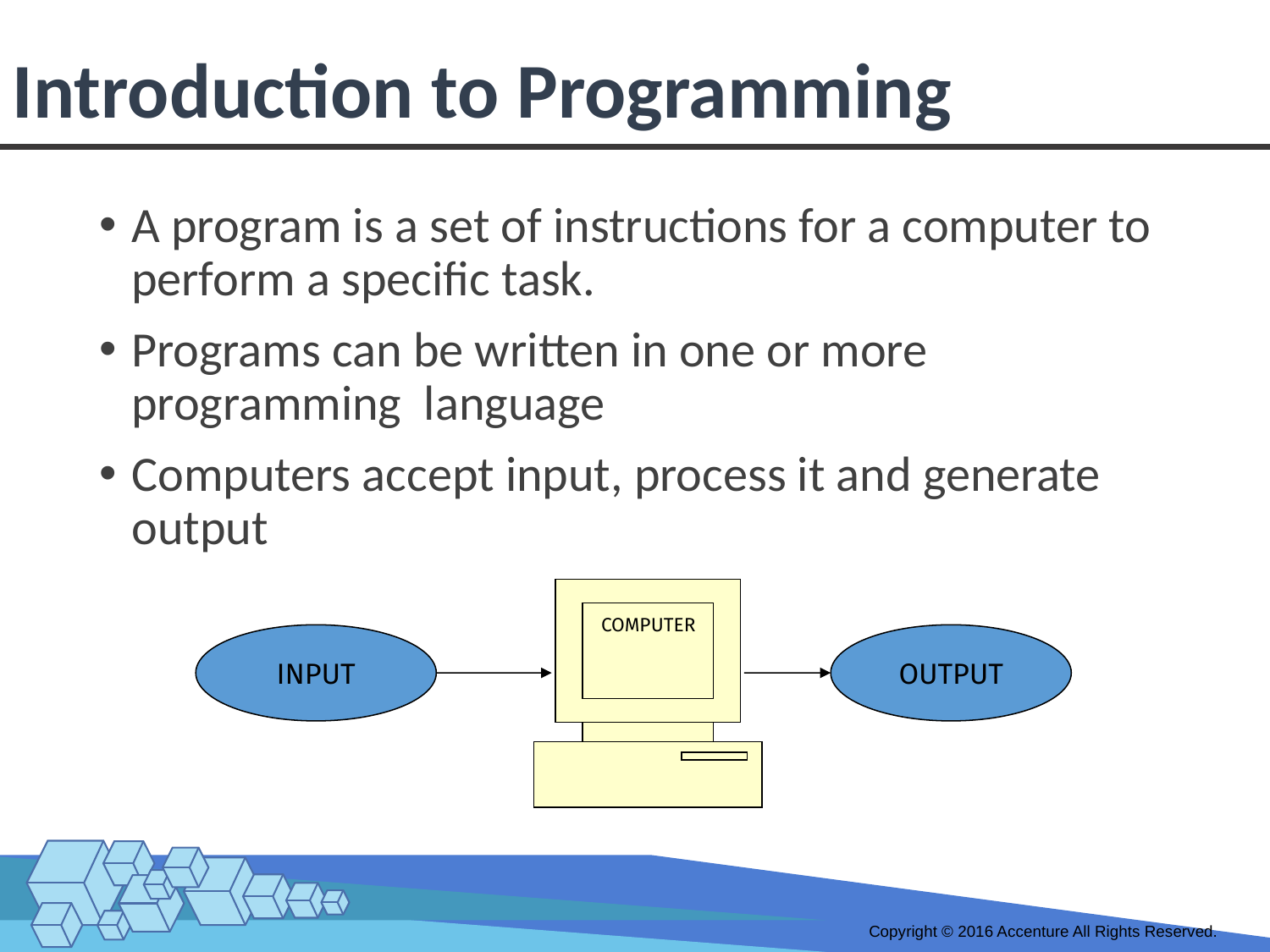

# Introduction to Programming
A program is a set of instructions for a computer to perform a specific task.
Programs can be written in one or more programming  language
Computers accept input, process it and generate output
COMPUTER
INPUT
OUTPUT